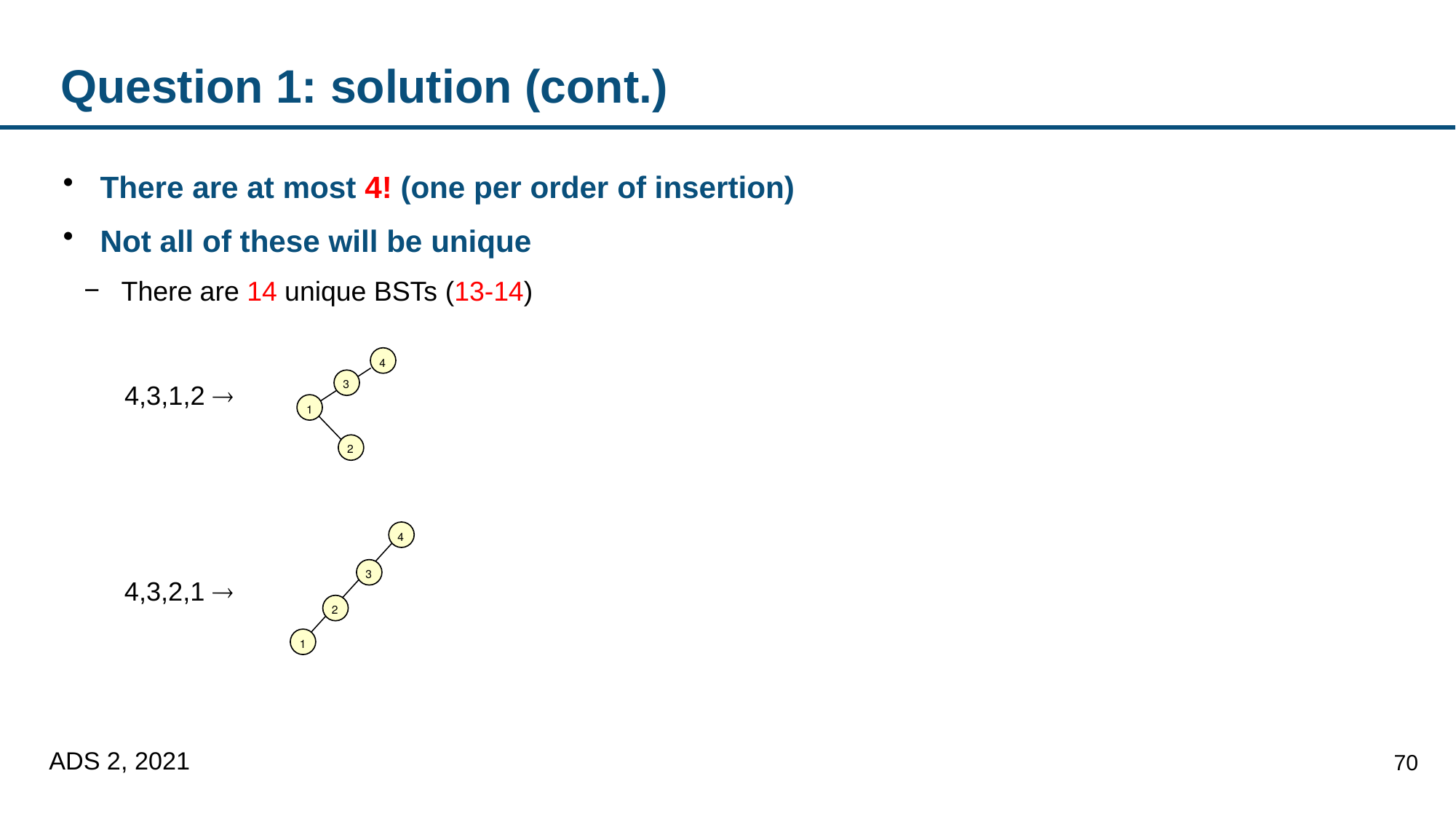

# Question 1: solution (cont.)
There are at most 4! (one per order of insertion)
Not all of these will be unique
There are 14 unique BSTs (13-14)

4

3
4,3,1,2 →

1

2

4

3

2

1
4,3,2,1 →
ADS 2, 2021
70